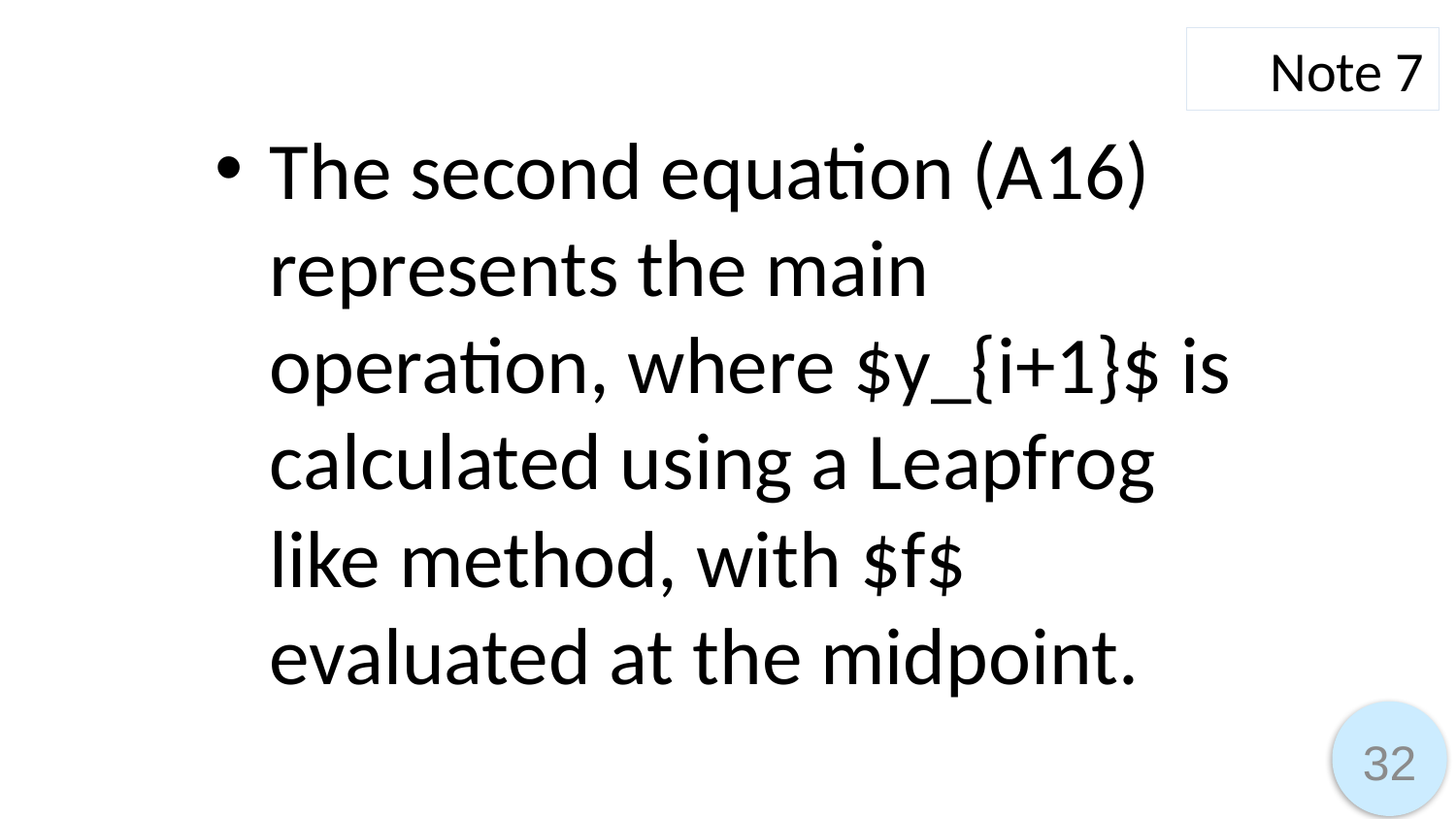

Note 7
The second equation (A16) represents the main operation, where $y_{i+1}$ is calculated using a Leapfrog like method, with $f$ evaluated at the midpoint.
32